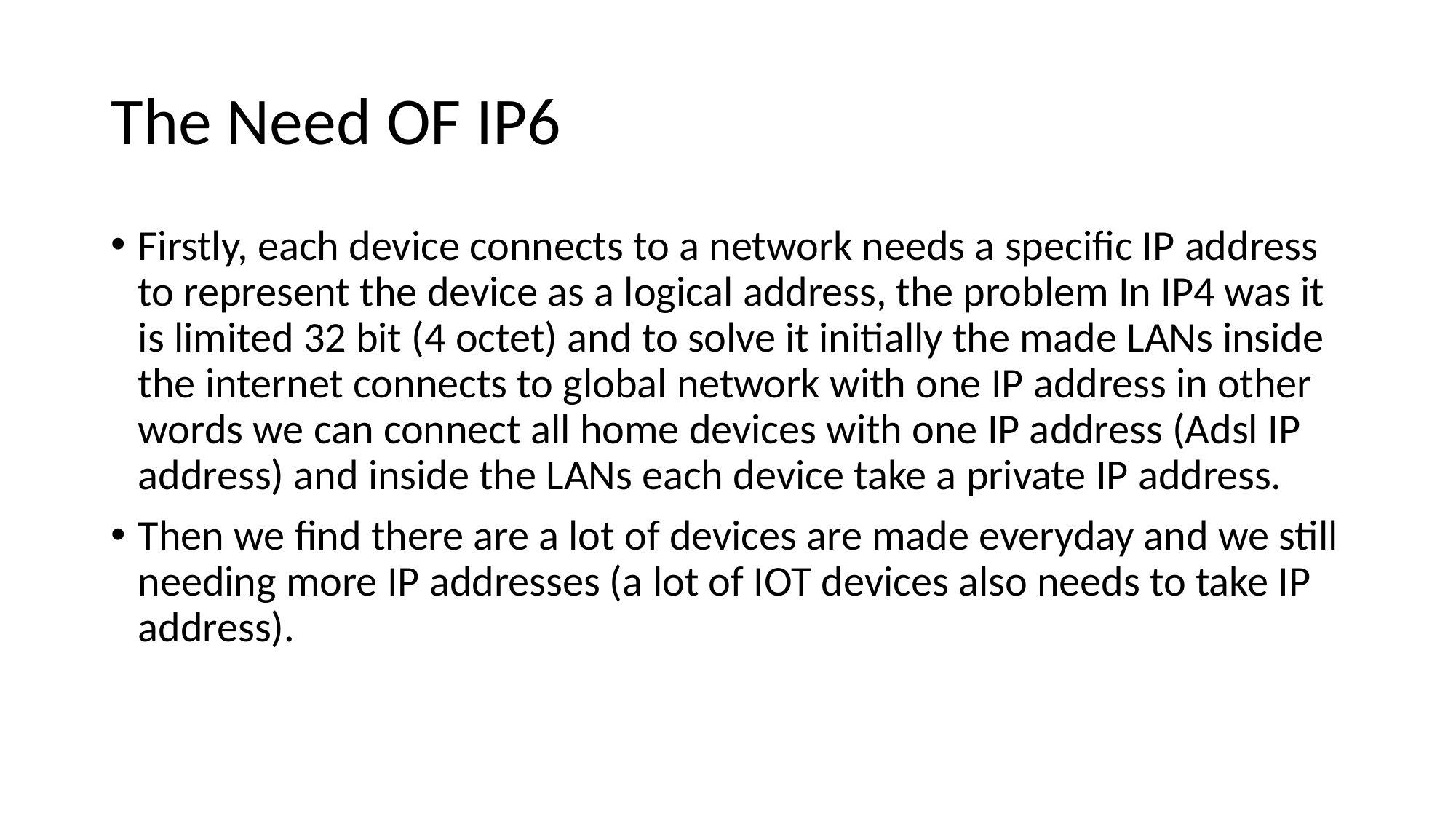

# The Need OF IP6
Firstly, each device connects to a network needs a specific IP address to represent the device as a logical address, the problem In IP4 was it is limited 32 bit (4 octet) and to solve it initially the made LANs inside the internet connects to global network with one IP address in other words we can connect all home devices with one IP address (Adsl IP address) and inside the LANs each device take a private IP address.
Then we find there are a lot of devices are made everyday and we still needing more IP addresses (a lot of IOT devices also needs to take IP address).